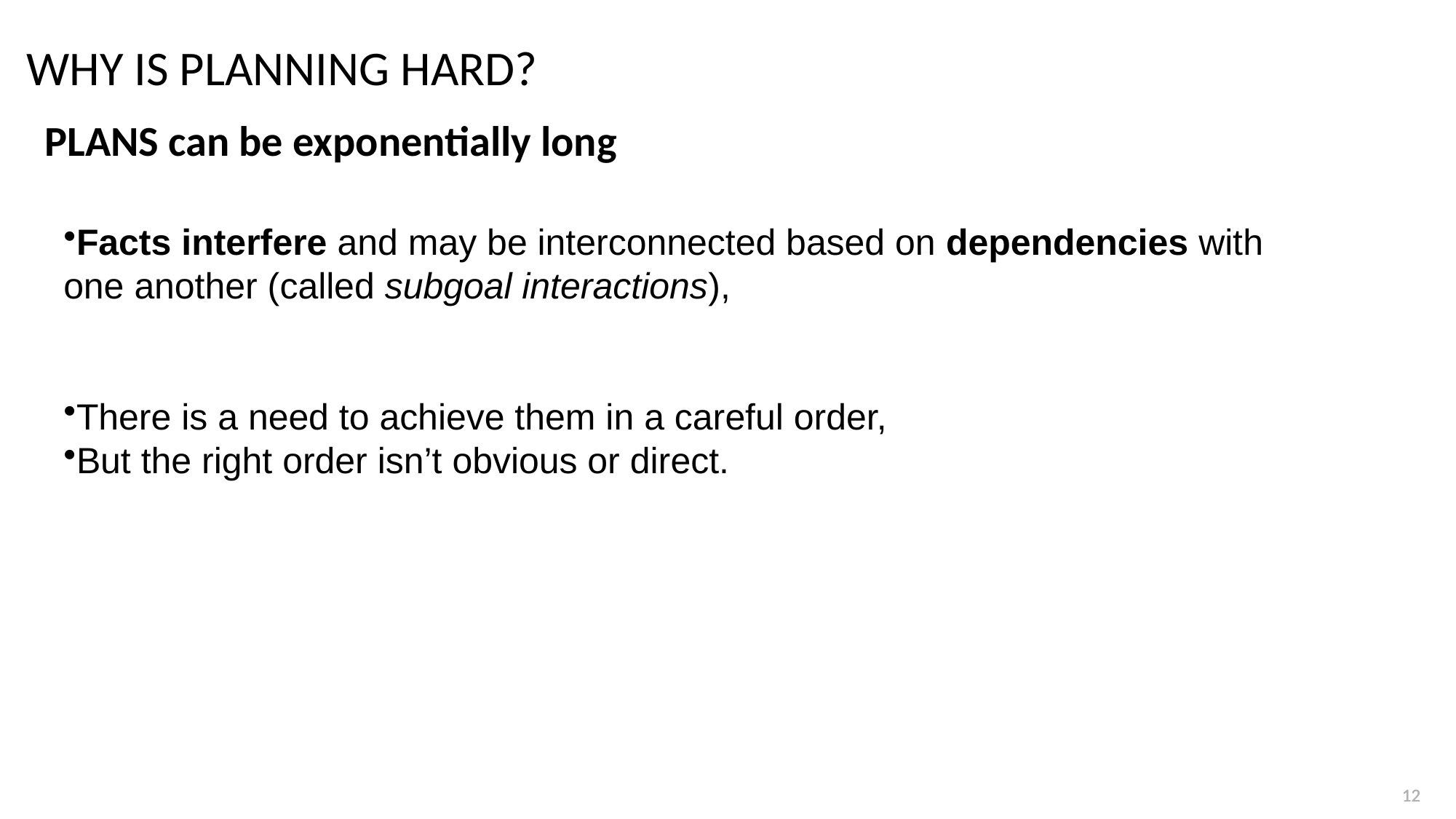

# Why is planning HARD?
PLANS can be exponentially long
Facts interfere and may be interconnected based on dependencies with one another (called subgoal interactions),

There is a need to achieve them in a careful order,
But the right order isn’t obvious or direct.

12